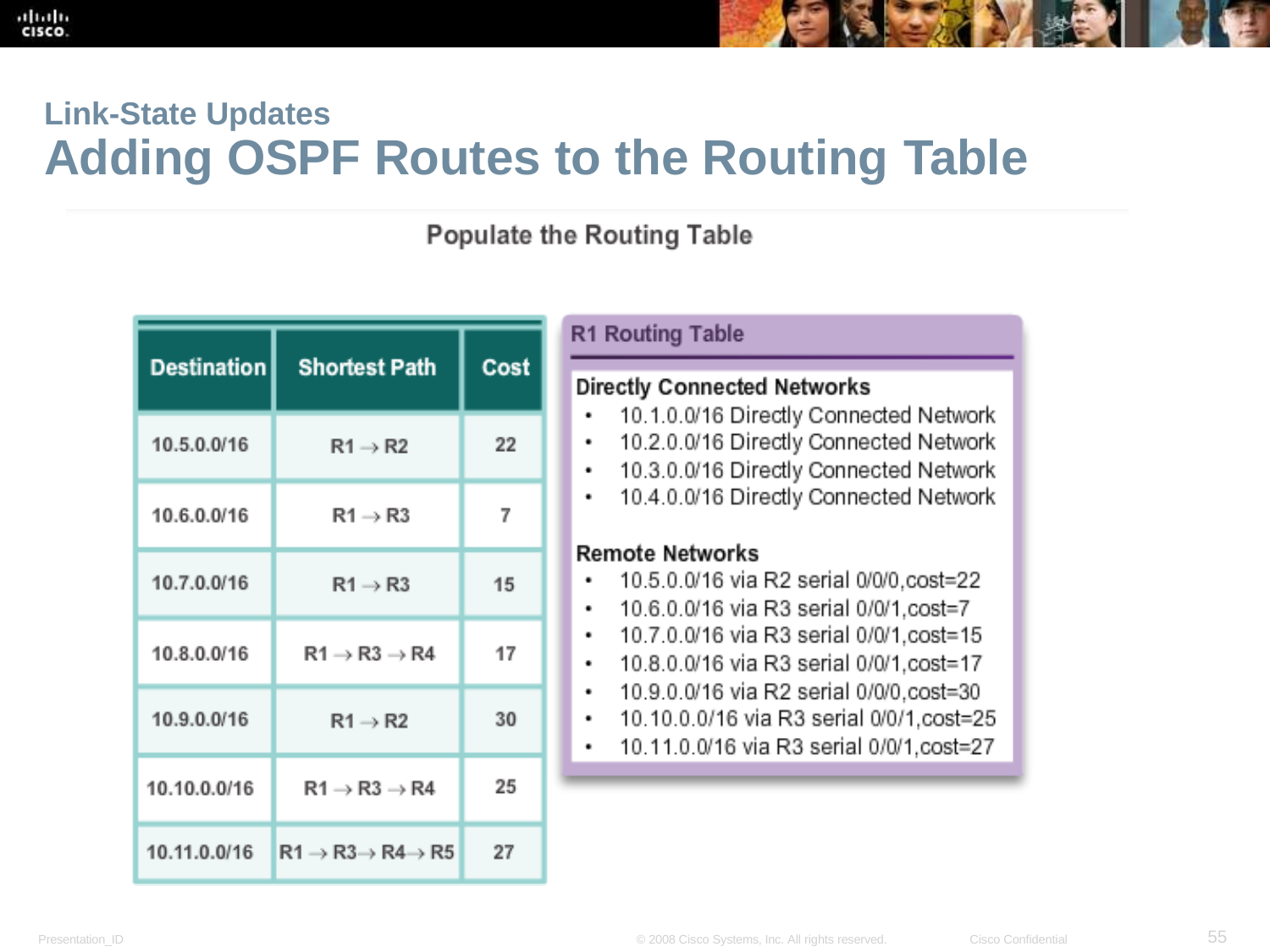

Link-State Updates
Adding OSPF Routes to the Routing Table

55
Presentation_ID
© 2008 Cisco Systems, Inc. All rights reserved.
Cisco Confidential